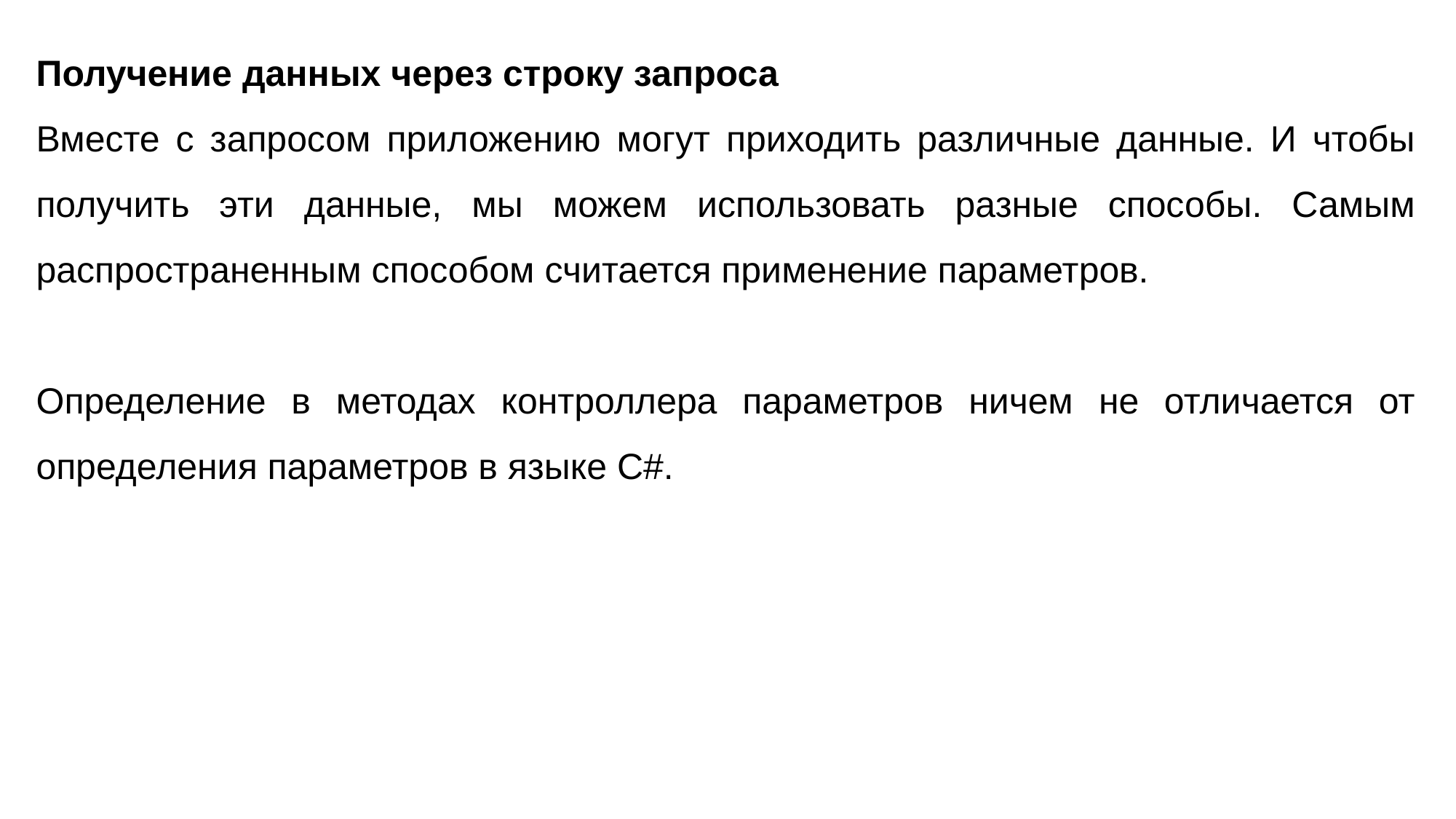

Получение данных через строку запроса
Вместе с запросом приложению могут приходить различные данные. И чтобы получить эти данные, мы можем использовать разные способы. Самым распространенным способом считается применение параметров.

Определение в методах контроллера параметров ничем не отличается от определения параметров в языке C#.